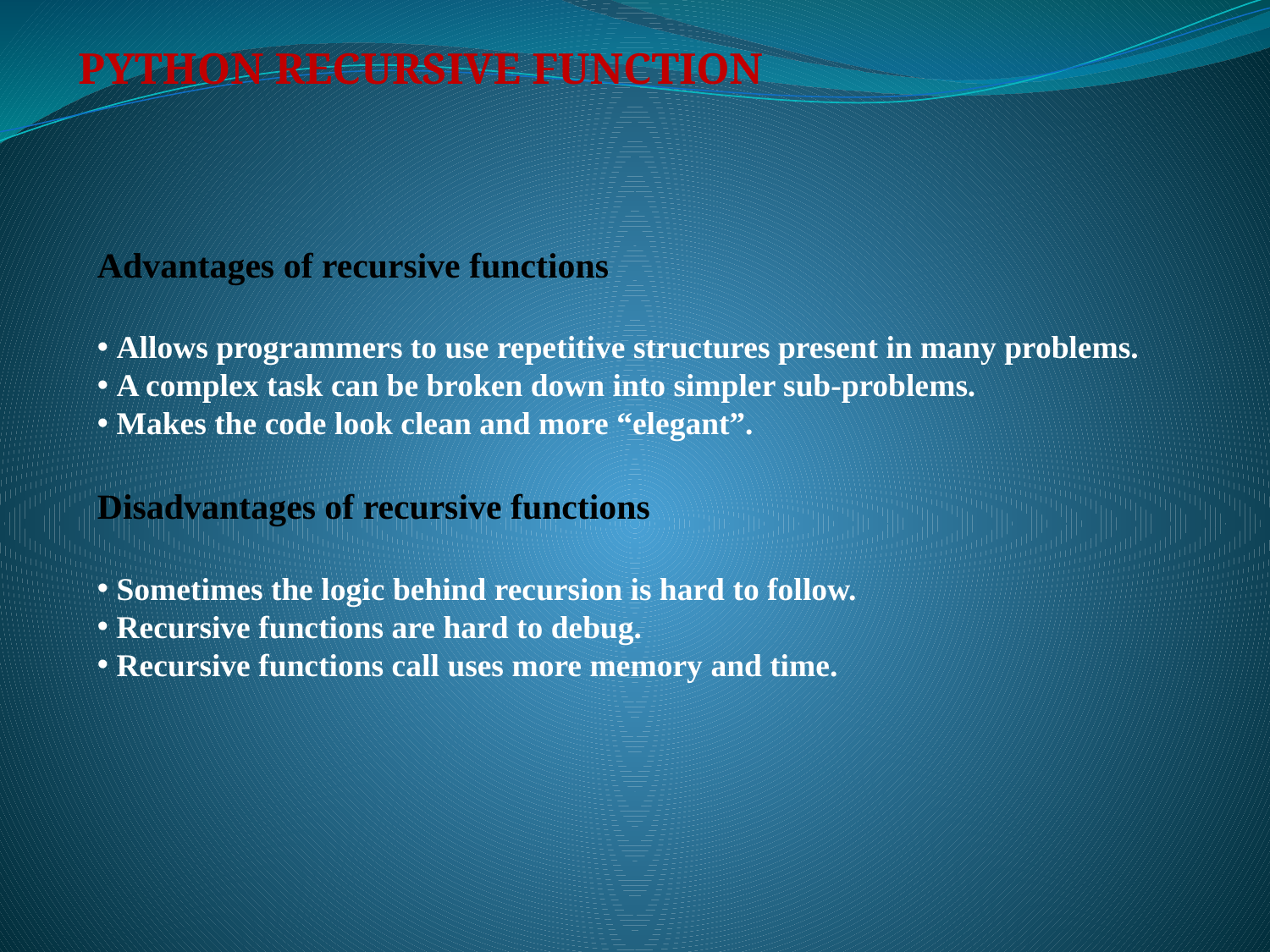

PYTHON RECURSIVE FUNCTION
Advantages of recursive functions

 Allows programmers to use repetitive structures present in many problems.
 A complex task can be broken down into simpler sub-problems.
 Makes the code look clean and more “elegant”.

Disadvantages of recursive functions

 Sometimes the logic behind recursion is hard to follow.
 Recursive functions are hard to debug.
 Recursive functions call uses more memory and time.